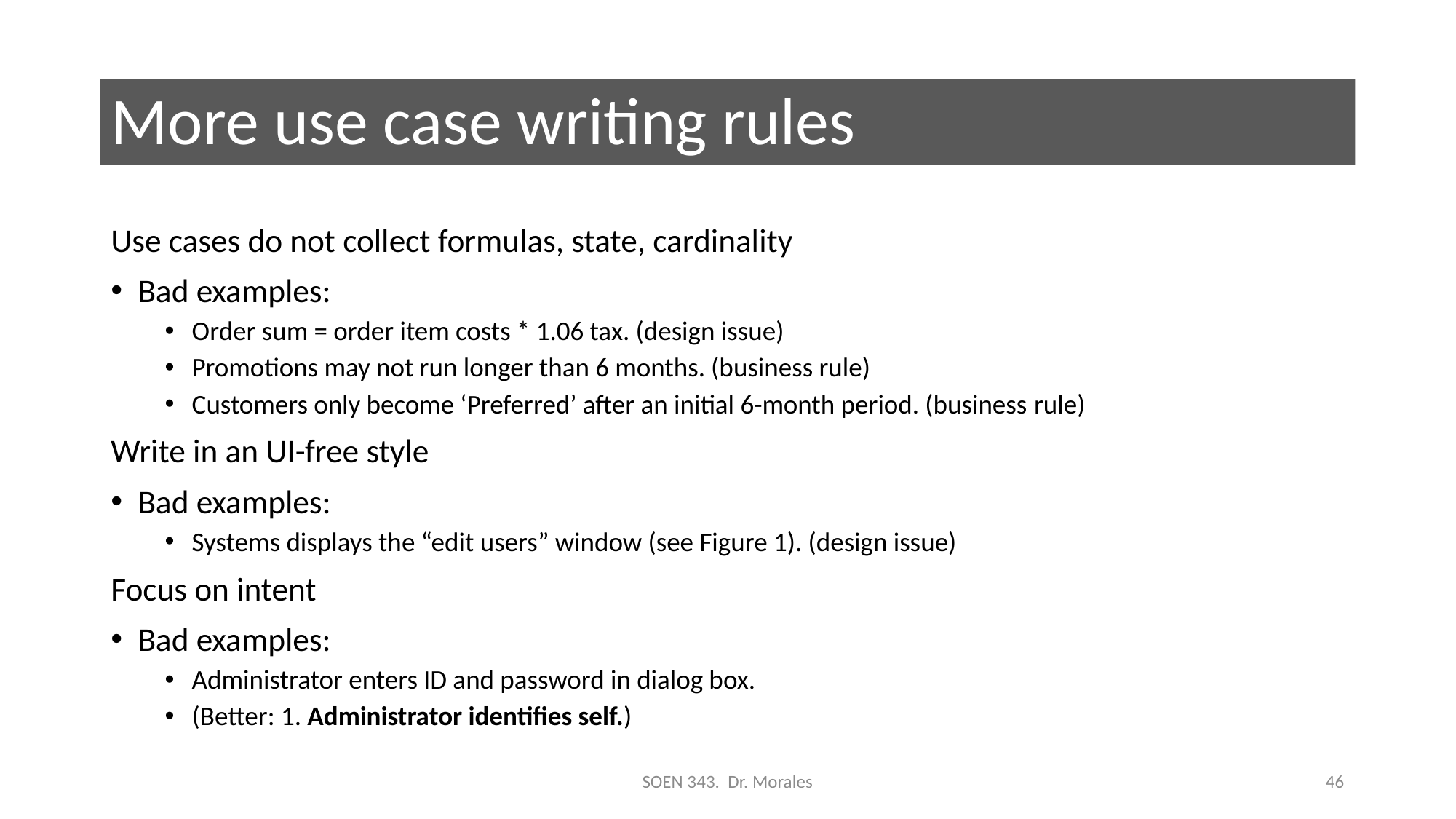

# More use case writing rules
Use cases do not collect formulas, state, cardinality
Bad examples:
Order sum = order item costs * 1.06 tax. (design issue)
Promotions may not run longer than 6 months. (business rule)
Customers only become ‘Preferred’ after an initial 6-month period. (business rule)
Write in an UI-free style
Bad examples:
Systems displays the “edit users” window (see Figure 1). (design issue)
Focus on intent
Bad examples:
Administrator enters ID and password in dialog box.
(Better: 1. Administrator identifies self.)

SOEN 343.  Dr. Morales
46